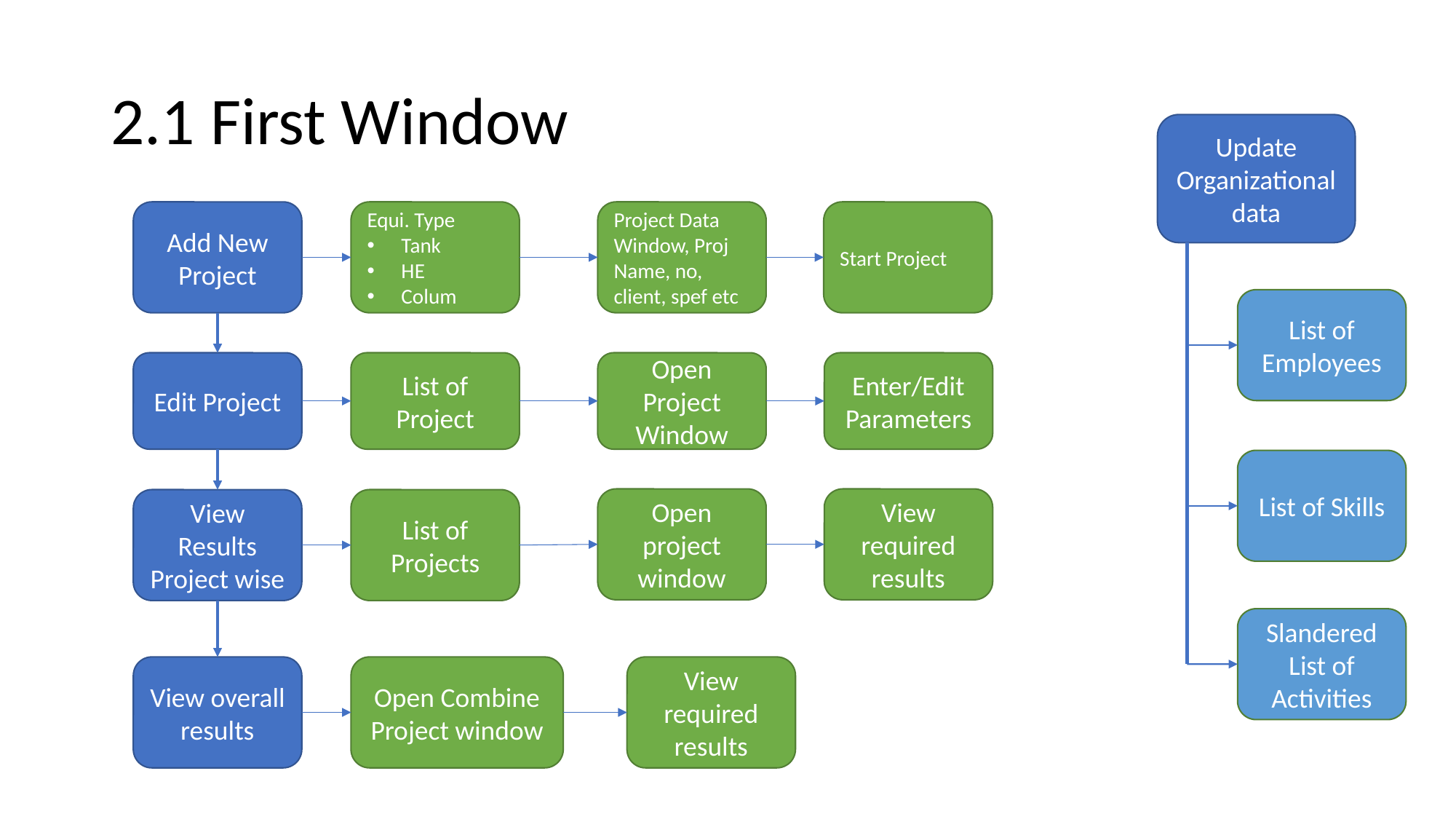

# 2.1 First Window
Update
Organizational data
Equi. Type
Tank
HE
Colum
Project Data Window, Proj Name, no, client, spef etc
Start Project
Add New Project
List of Employees
List of Project
Open Project Window
Enter/Edit Parameters
Edit Project
List of Skills
Open project window
View required results
List of Projects
View Results Project wise
Slandered List of Activities
Open Combine Project window
View overall results
View required results